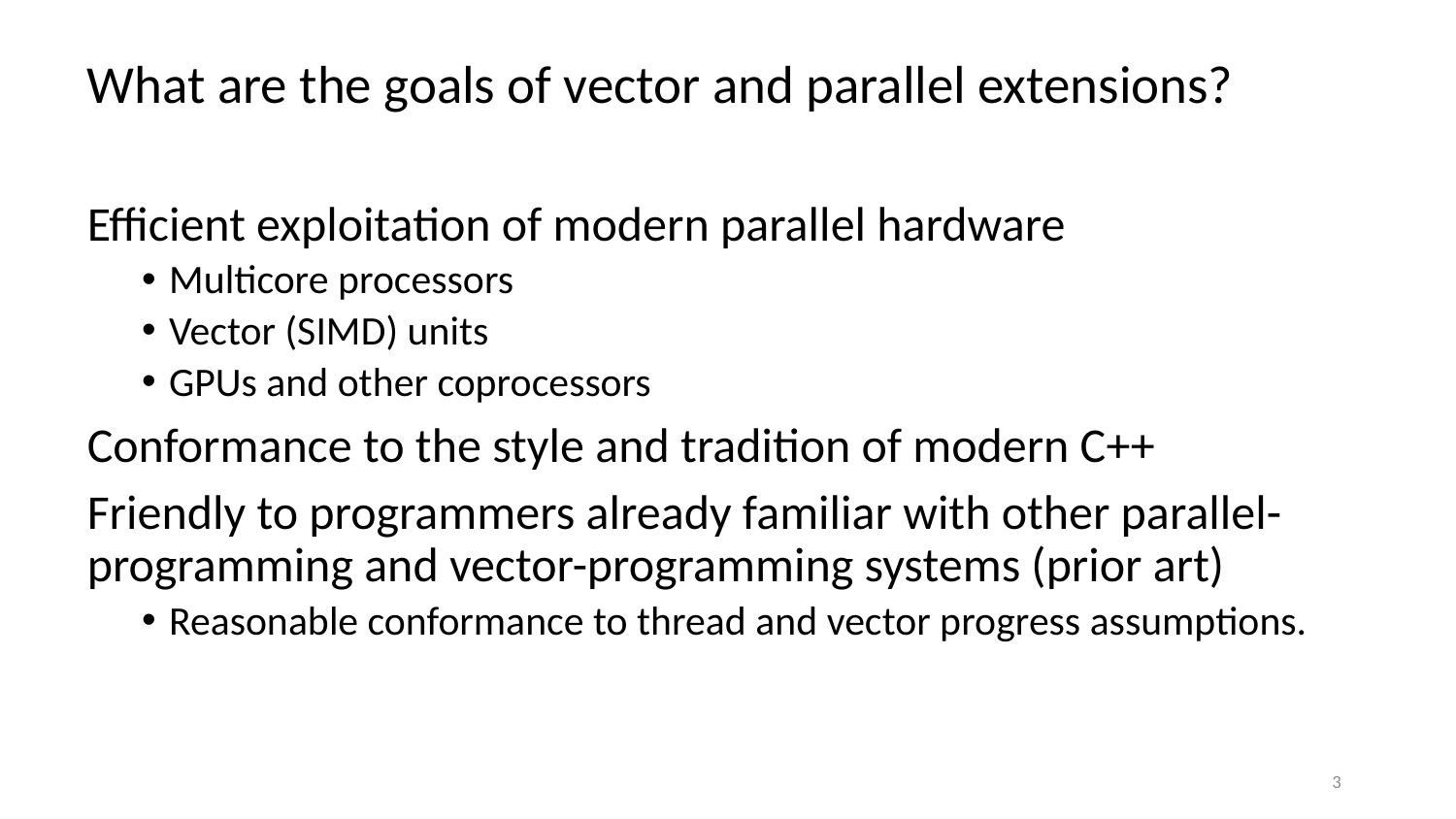

# What are the goals of vector and parallel extensions?
Efficient exploitation of modern parallel hardware
Multicore processors
Vector (SIMD) units
GPUs and other coprocessors
Conformance to the style and tradition of modern C++
Friendly to programmers already familiar with other parallel-programming and vector-programming systems (prior art)
Reasonable conformance to thread and vector progress assumptions.
3